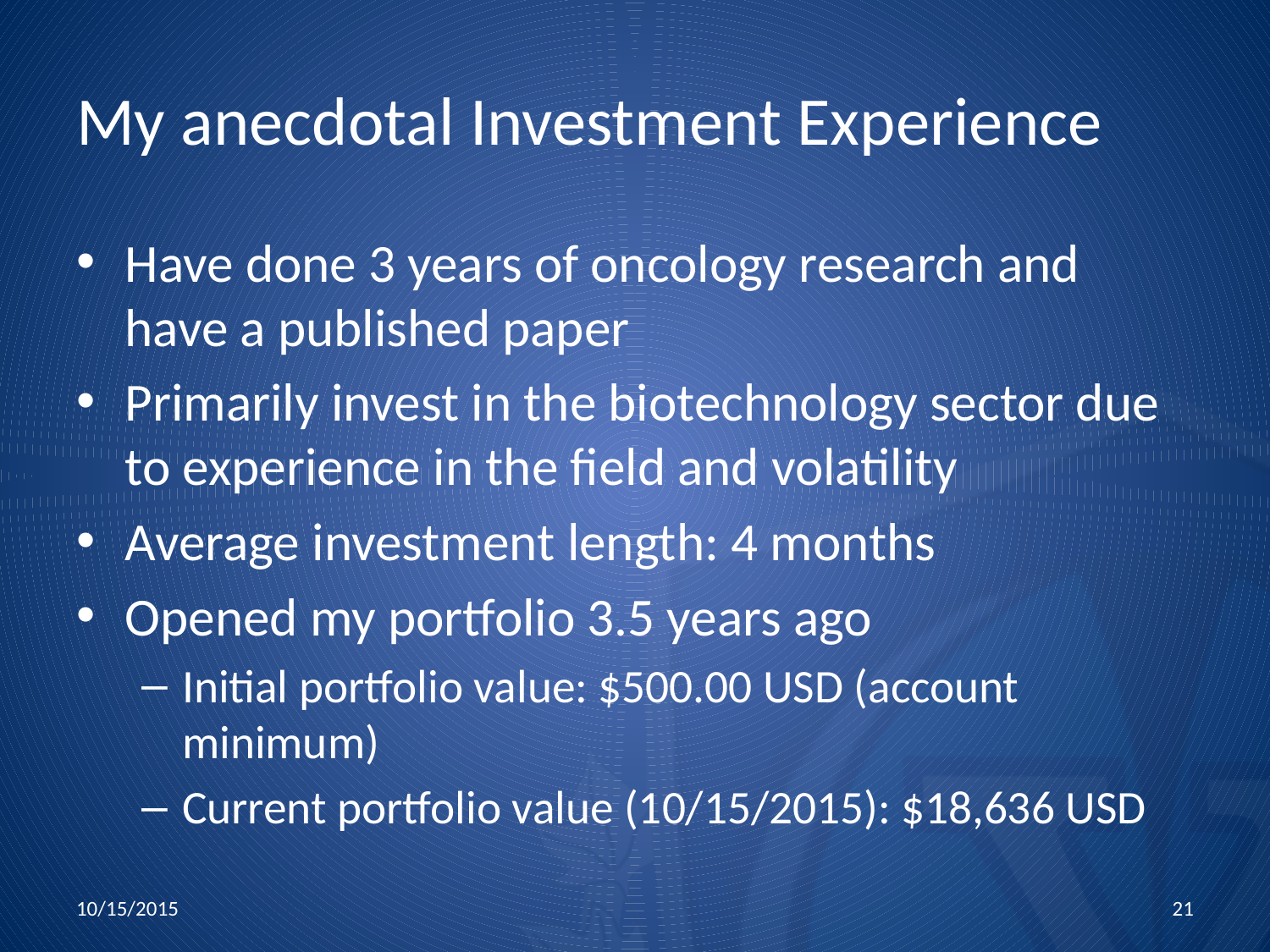

# My anecdotal Investment Experience
Have done 3 years of oncology research and have a published paper
Primarily invest in the biotechnology sector due to experience in the field and volatility
Average investment length: 4 months
Opened my portfolio 3.5 years ago
Initial portfolio value: $500.00 USD (account minimum)
Current portfolio value (10/15/2015): $18,636 USD
10/15/2015
21